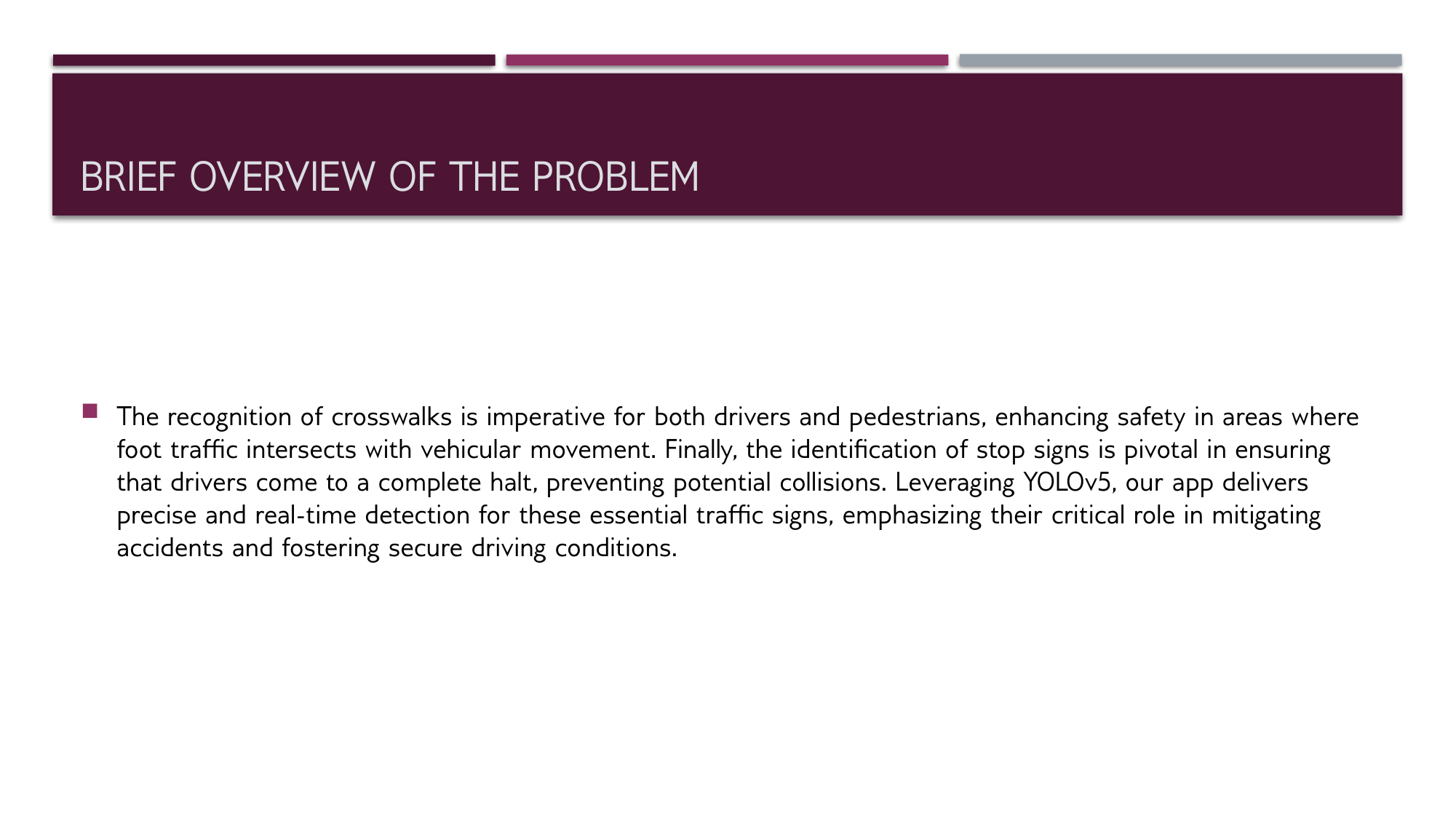

# Brief overview of the problem
The recognition of crosswalks is imperative for both drivers and pedestrians, enhancing safety in areas where foot traffic intersects with vehicular movement. Finally, the identification of stop signs is pivotal in ensuring that drivers come to a complete halt, preventing potential collisions. Leveraging YOLOv5, our app delivers precise and real-time detection for these essential traffic signs, emphasizing their critical role in mitigating accidents and fostering secure driving conditions.